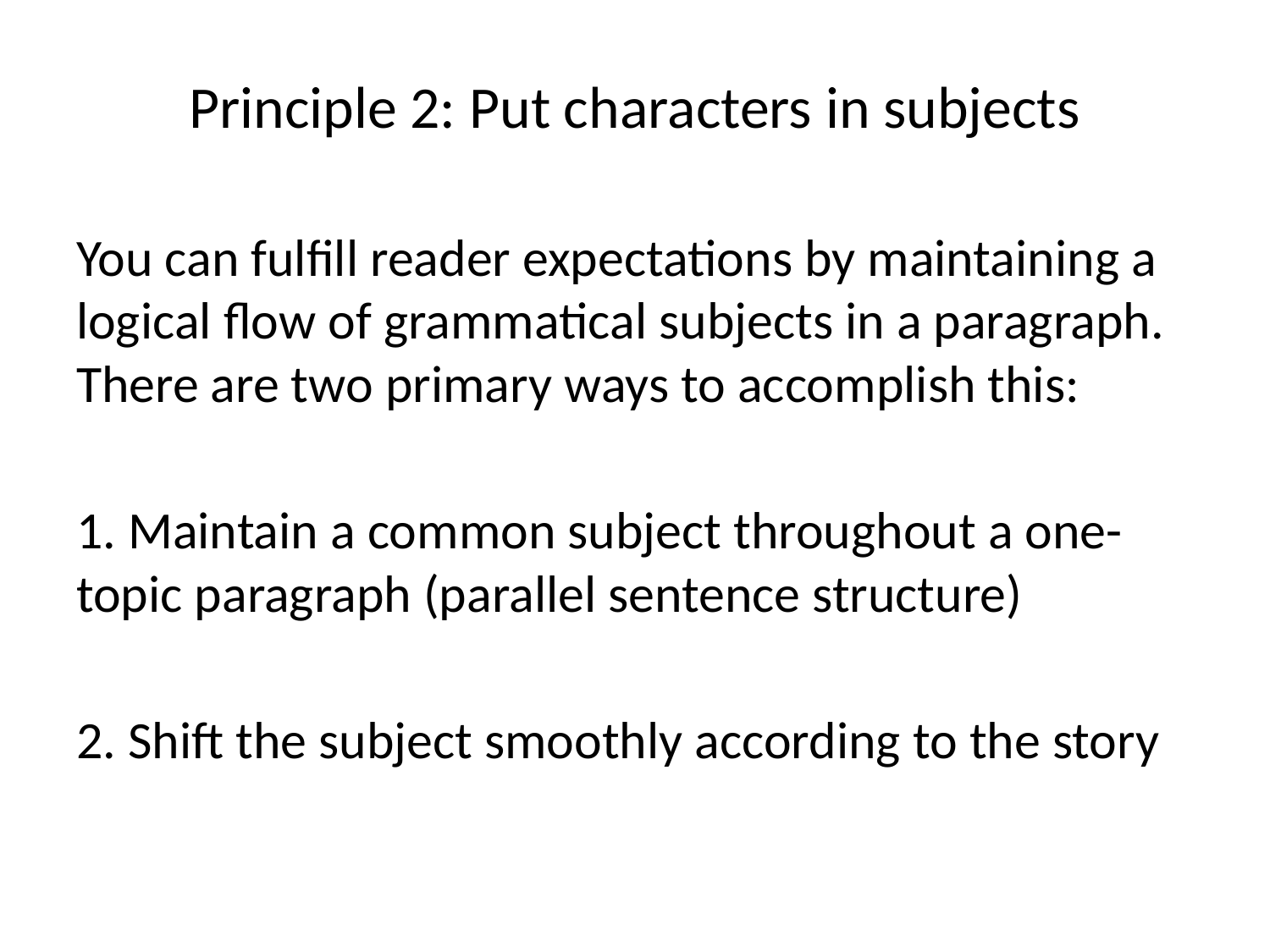

Principle 2: Put characters in subjects

You can fulfill reader expectations by maintaining a logical flow of grammatical subjects in a paragraph. There are two primary ways to accomplish this:

1. Maintain a common subject throughout a one-topic paragraph (parallel sentence structure)

2. Shift the subject smoothly according to the story